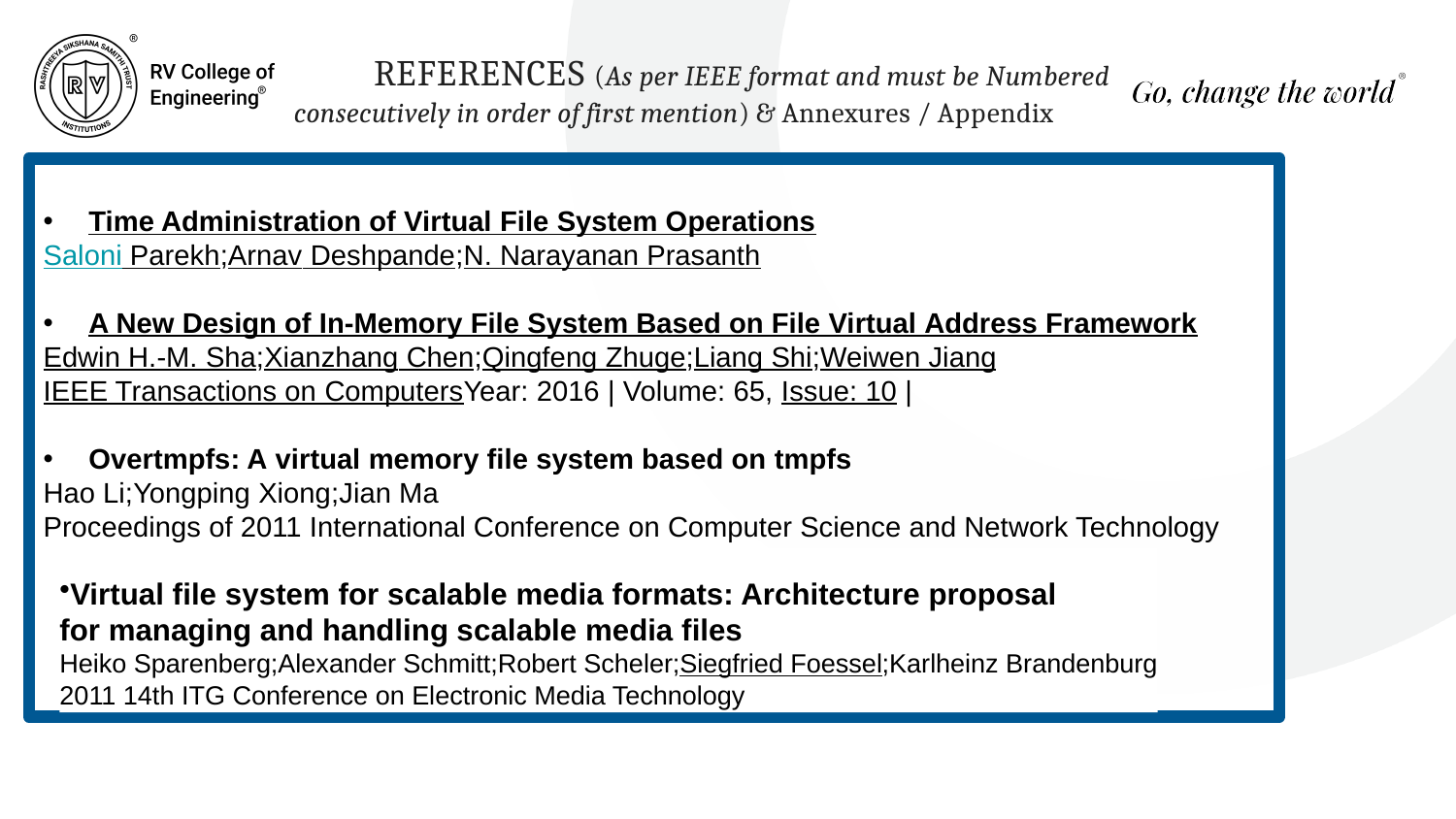

REFERENCES (As per IEEE format and must be Numbered
   consecutively in order of first mention) & Annexures / Appendix
Time Administration of Virtual File System Operations
Saloni Parekh;Arnav Deshpande;N. Narayanan Prasanth

A New Design of In-Memory File System Based on File Virtual Address Framework
Edwin H.-M. Sha;Xianzhang Chen;Qingfeng Zhuge;Liang Shi;Weiwen Jiang
IEEE Transactions on ComputersYear: 2016 | Volume: 65, Issue: 10 |

Overtmpfs: A virtual memory file system based on tmpfs
Hao Li;Yongping Xiong;Jian Ma
Proceedings of 2011 International Conference on Computer Science and Network Technology

Virtual file system for scalable media formats: Architecture proposal
for managing and handling scalable media files
Heiko Sparenberg;Alexander Schmitt;Robert Scheler;Siegfried Foessel;Karlheinz Brandenburg
2011 14th ITG Conference on Electronic Media Technology